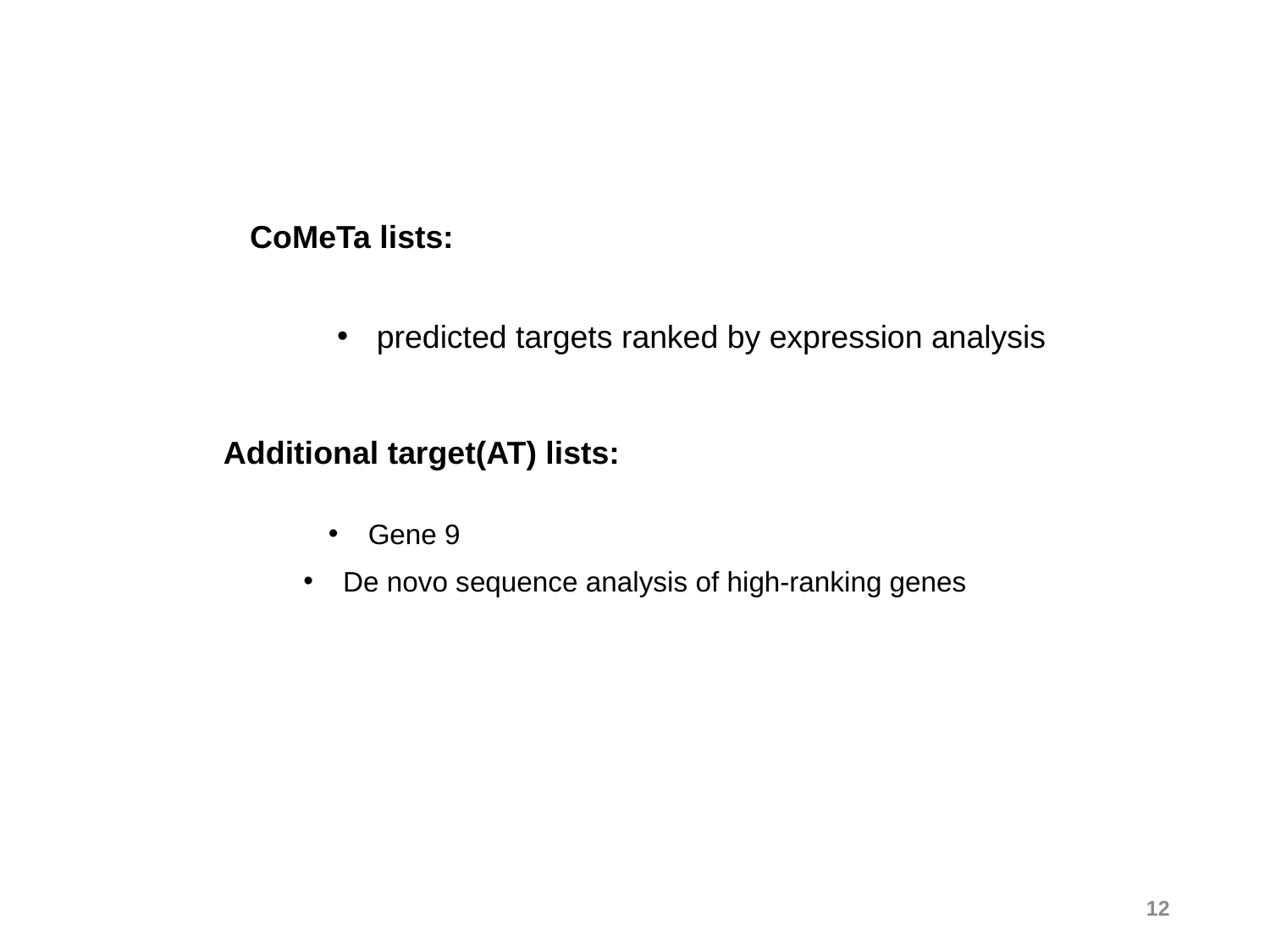

CoMeTa lists:
predicted targets ranked by expression analysis
Additional target(AT) lists:
Gene 9
De novo sequence analysis of high-ranking genes
12